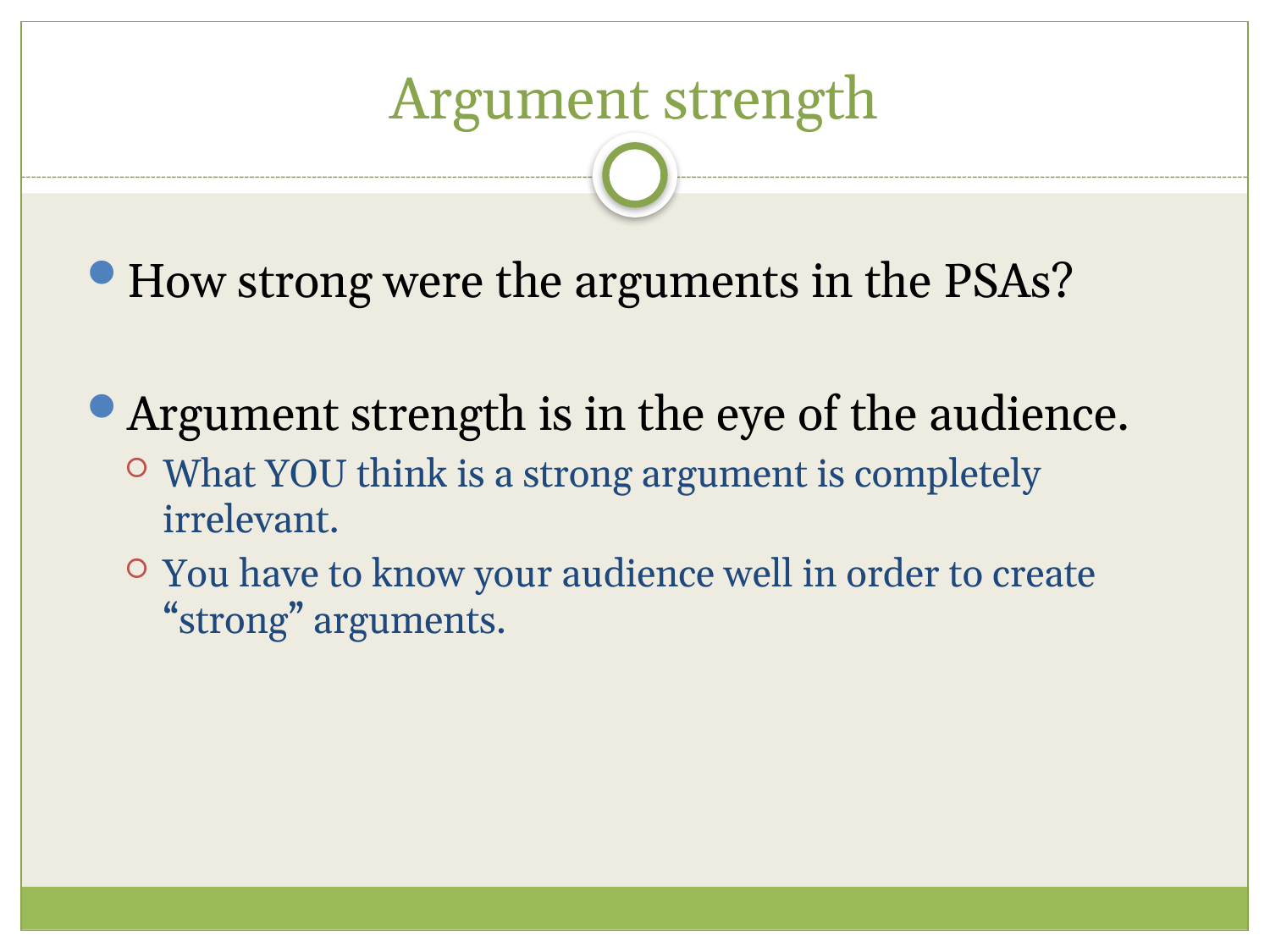

# Argument strength
How strong were the arguments in the PSAs?

Argument strength is in the eye of the audience.
What YOU think is a strong argument is completely irrelevant.
You have to know your audience well in order to create “strong” arguments.